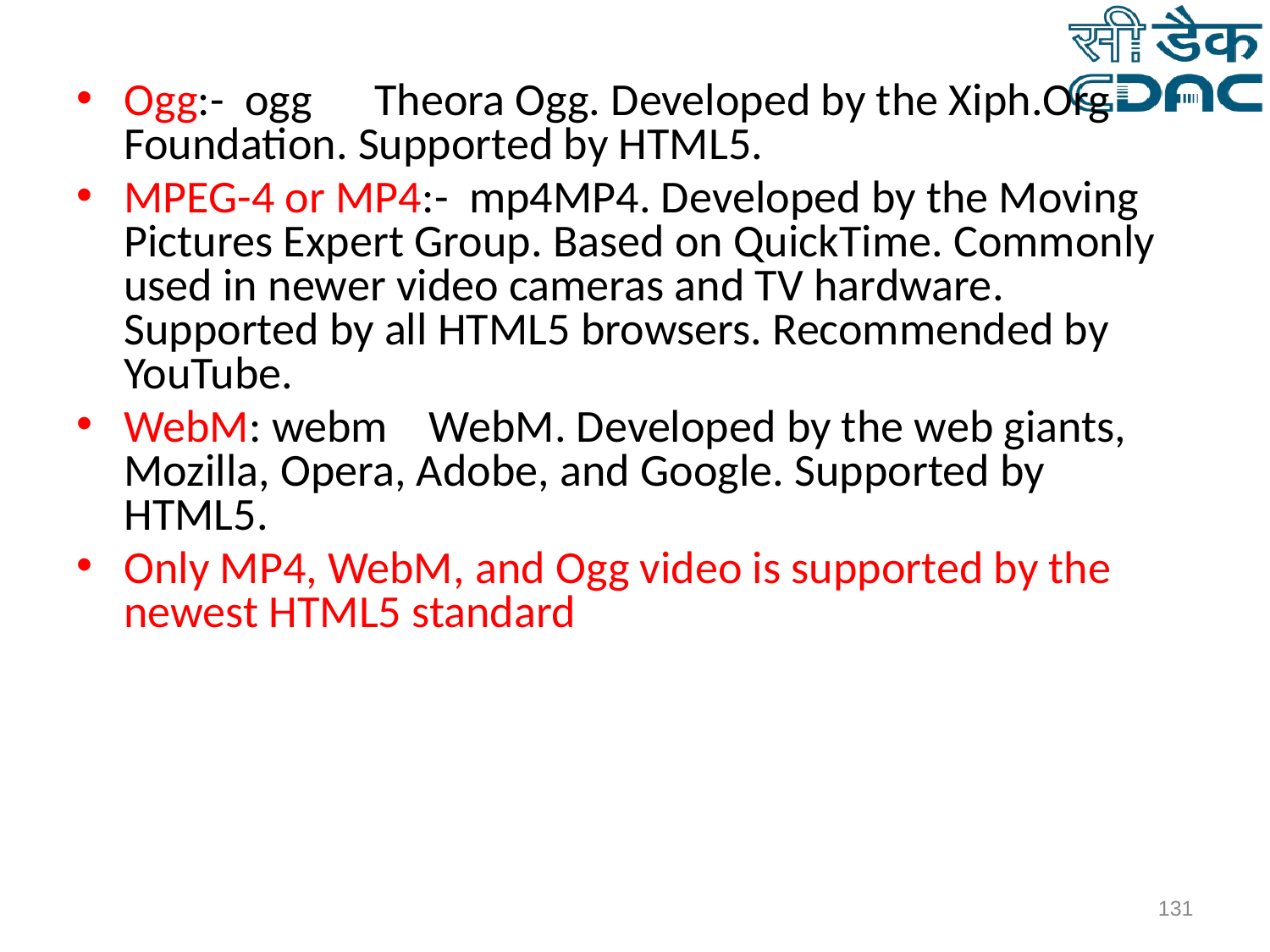

Ogg:-  ogg      Theora Ogg. Developed by the Xiph.Org Foundation. Supported by HTML5.
MPEG-4 or MP4:-  mp4MP4. Developed by the Moving Pictures Expert Group. Based on QuickTime. Commonly used in newer video cameras and TV hardware. Supported by all HTML5 browsers. Recommended by YouTube.
WebM: webm    WebM. Developed by the web giants, Mozilla, Opera, Adobe, and Google. Supported by HTML5.
Only MP4, WebM, and Ogg video is supported by the newest HTML5 standard
131